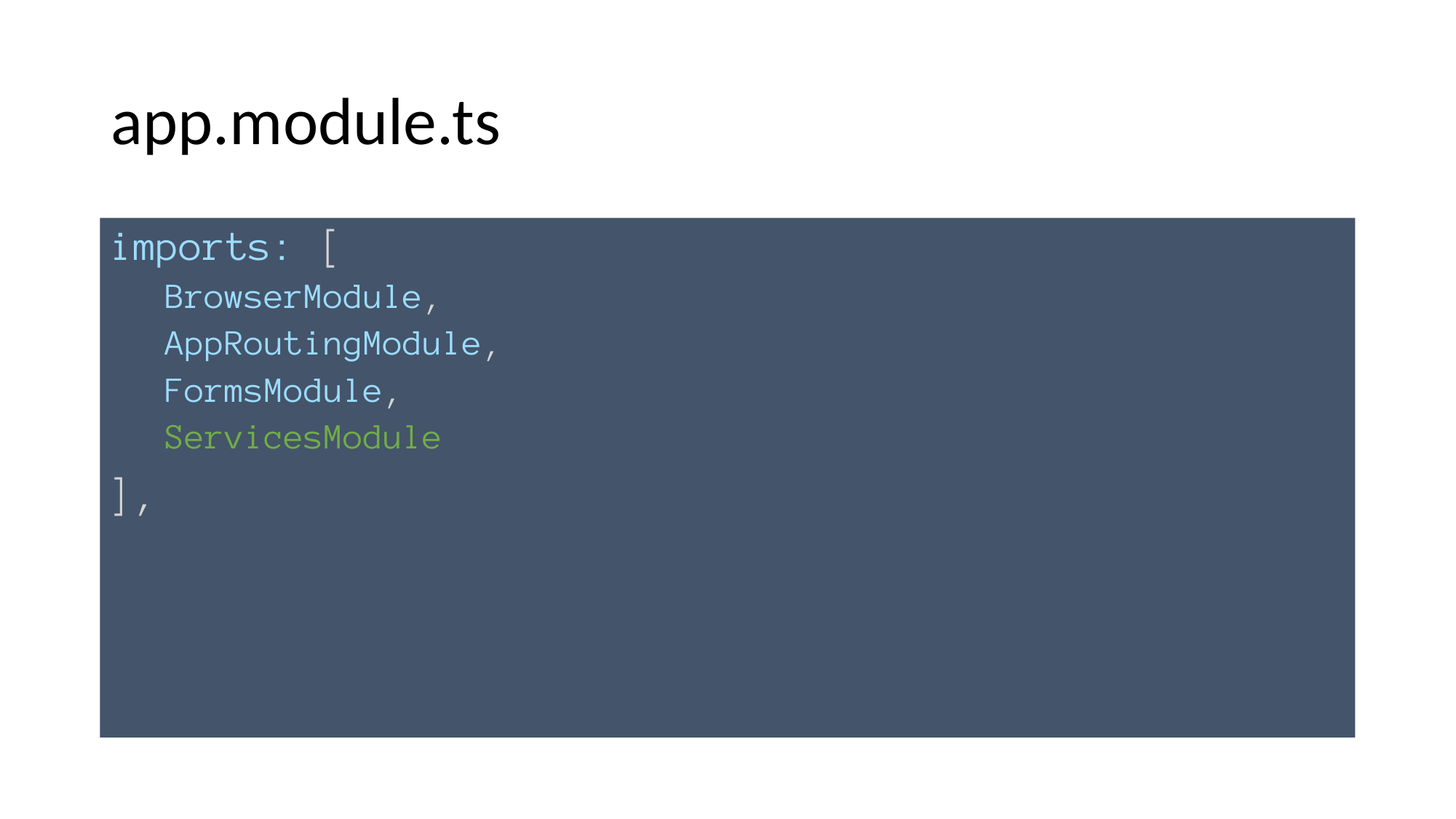

# app.module.ts
imports: [
BrowserModule,
AppRoutingModule,
FormsModule,
ServicesModule
],